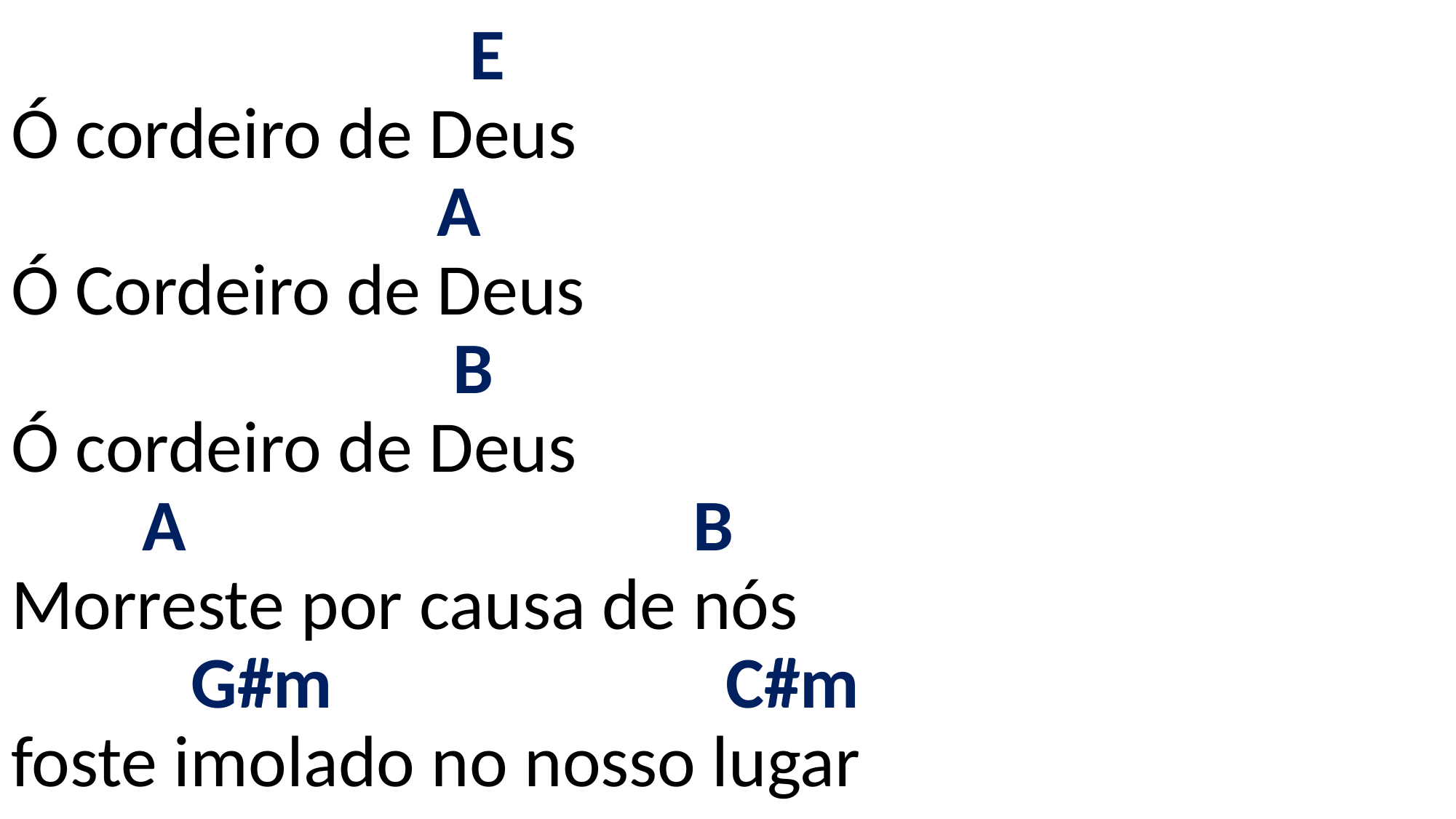

# E Ó cordeiro de Deus A Ó Cordeiro de Deus B Ó cordeiro de Deus A                               B Morreste por causa de nós G#m                        C#m foste imolado no nosso lugar